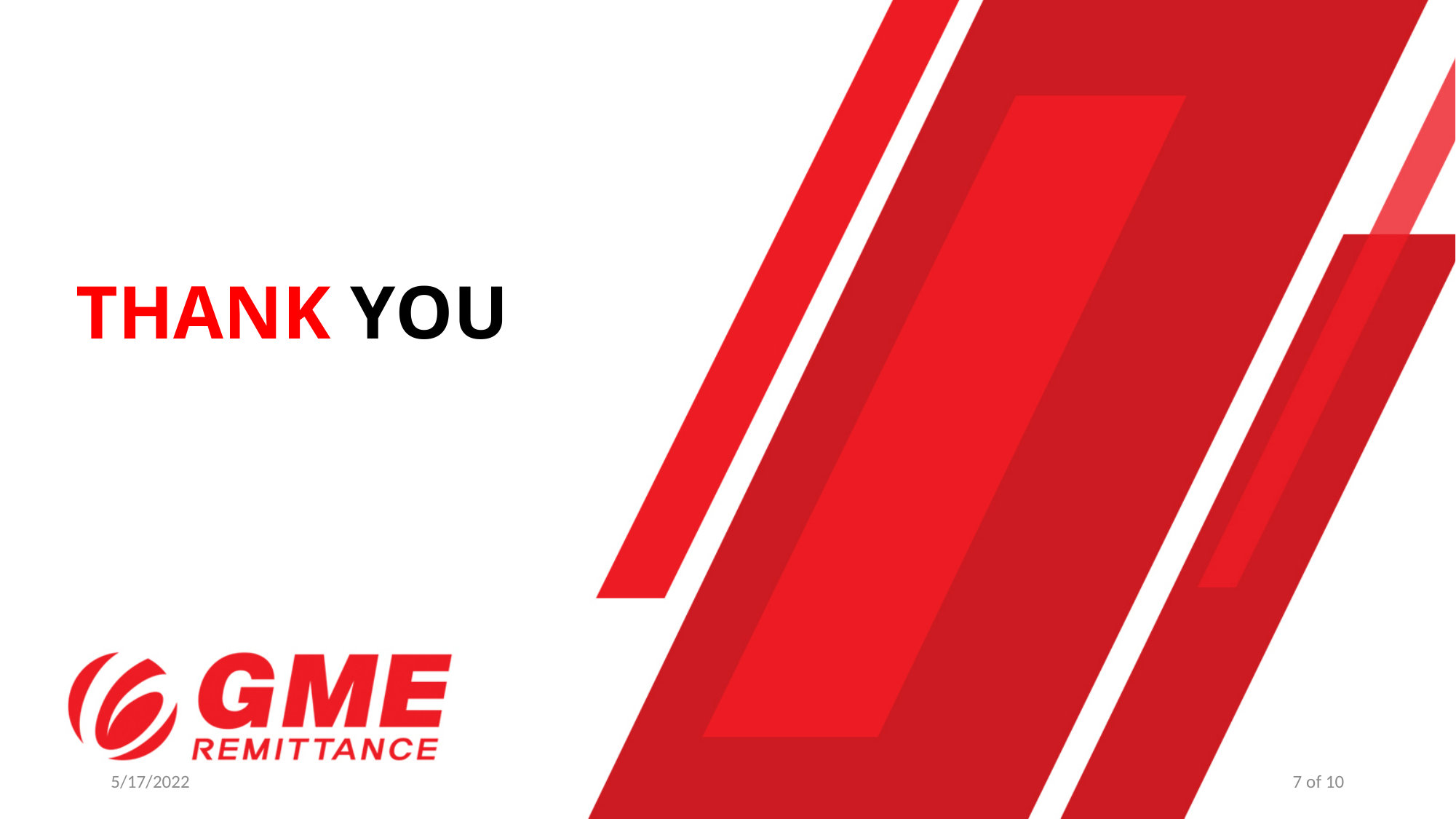

THANK YOU
5/17/2022
7 of 10
2